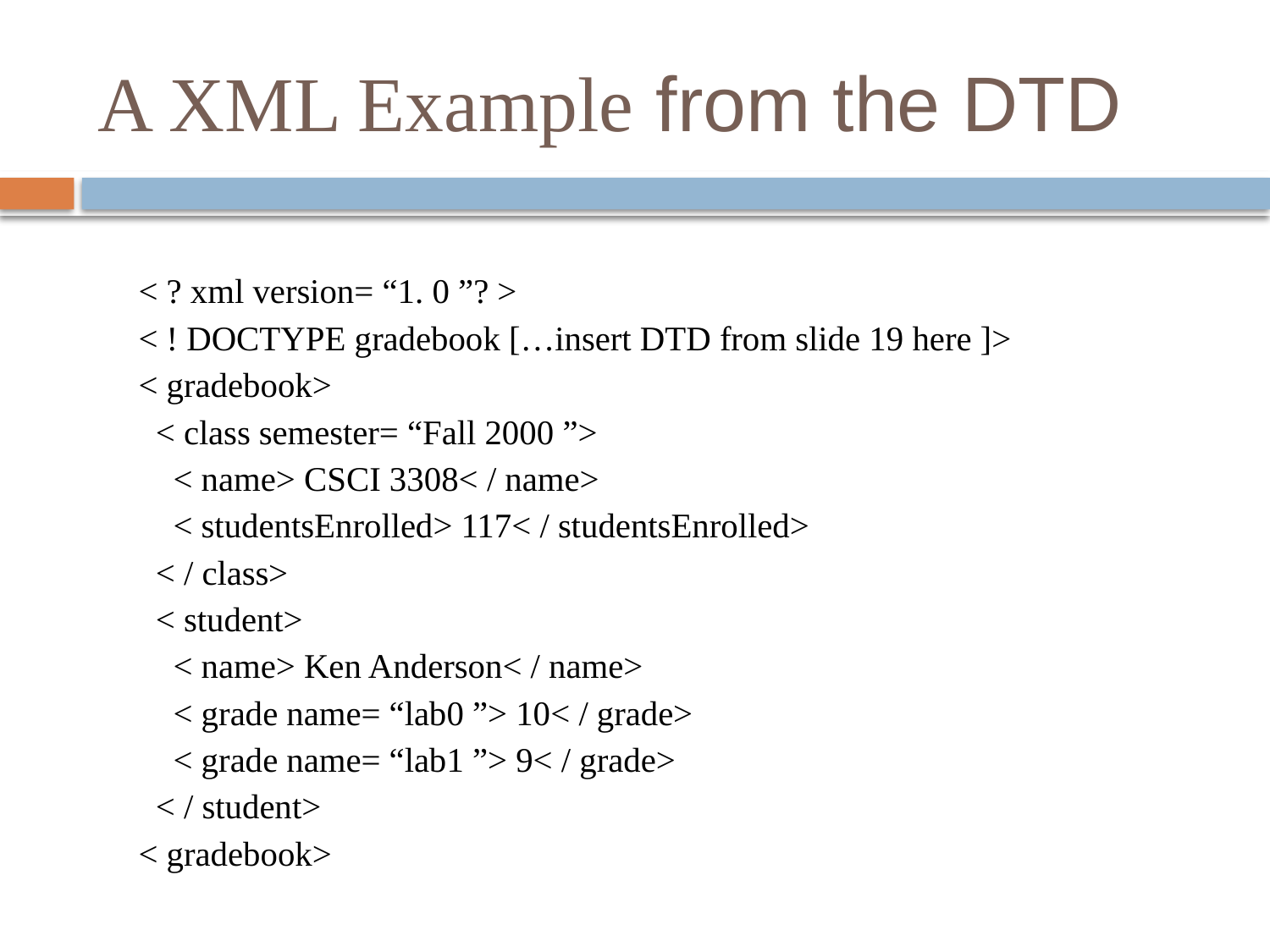

# A XML Example from the DTD
< ? xml version= “1. 0 ”? >
< ! DOCTYPE gradebook […insert DTD from slide 19 here ]>
< gradebook>
  < class semester= “Fall 2000 ”>
    < name> CSCI 3308< / name>
    < studentsEnrolled> 117< / studentsEnrolled>
  < / class>
  < student>
    < name> Ken Anderson< / name>
    < grade name= “lab0 ”> 10< / grade>
    < grade name= “lab1 ”> 9< / grade>
  < / student>
< gradebook>